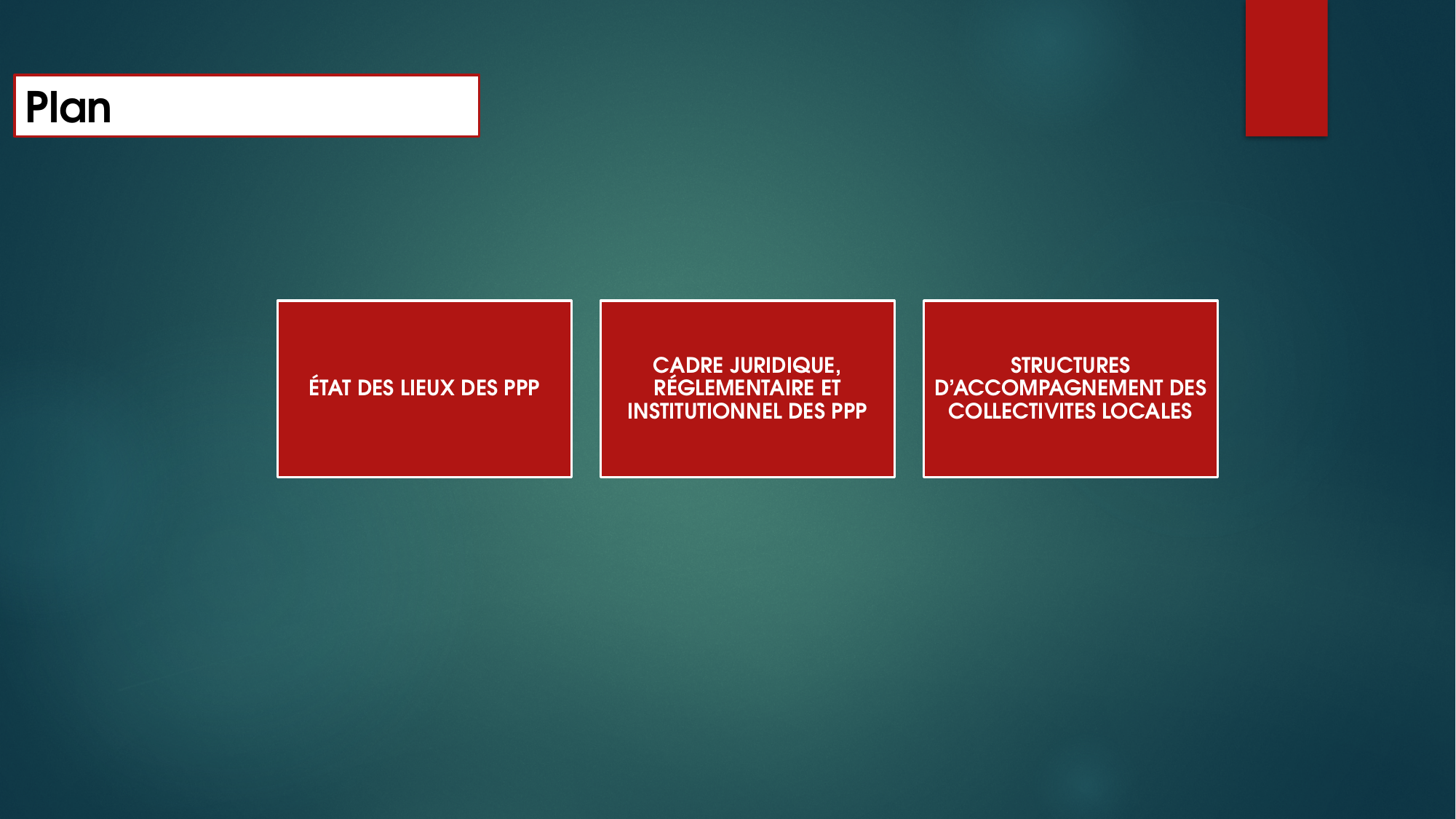

Plan

ÉTAT DES LIEUX DES PPP
CADRE JURIDIQUE, RÉGLEMENTAIRE ET INSTITUTIONNEL DES PPP
STRUCTURES D’ACCOMPAGNEMENT DES COLLECTIVITES LOCALES